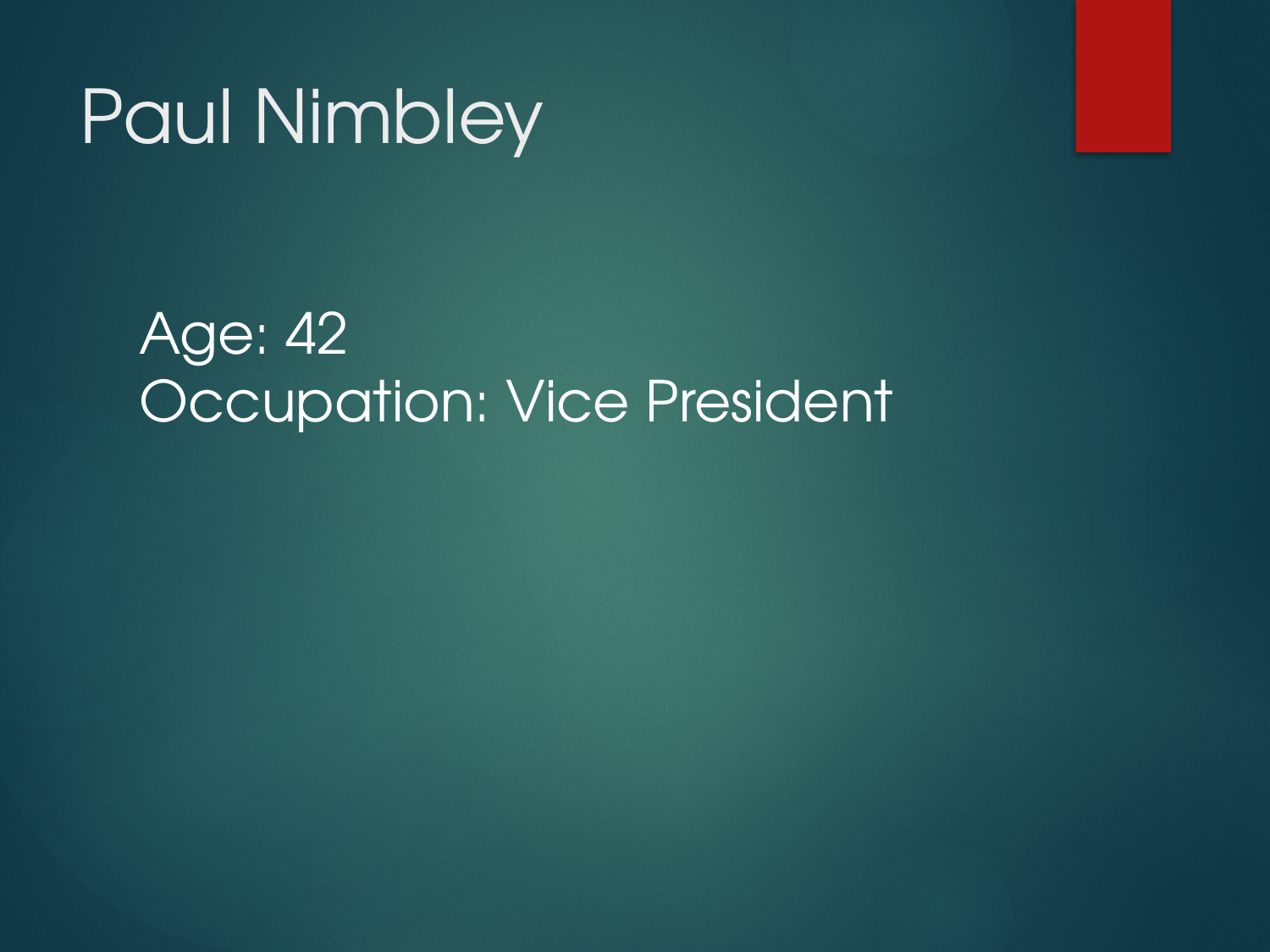

# Paul Nimbley

Age: 42
Occupation: Vice President